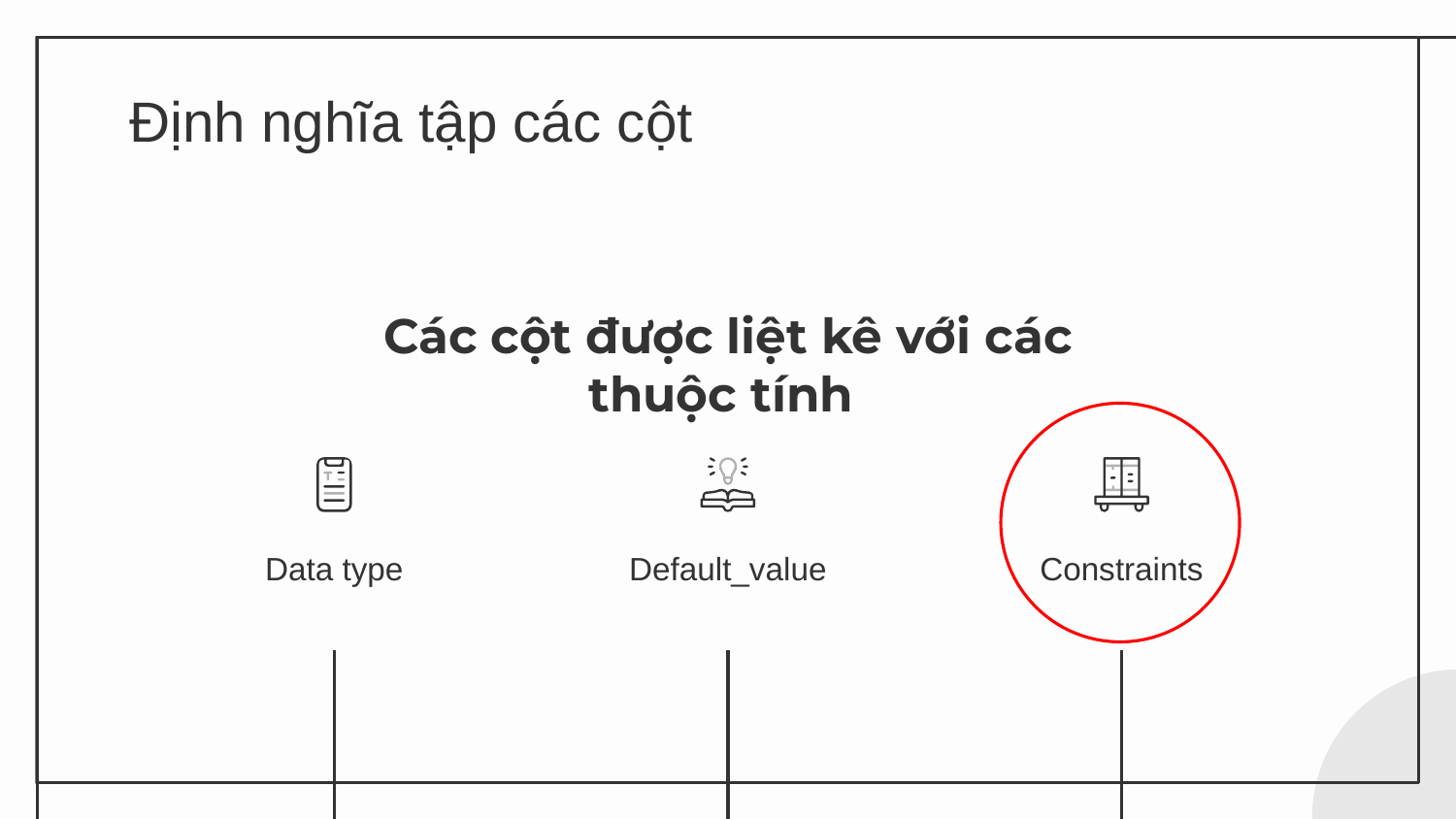

# Định nghĩa tập các cột
Các cột được liệt kê với các thuộc tính

Data type
Default_value
Constraints